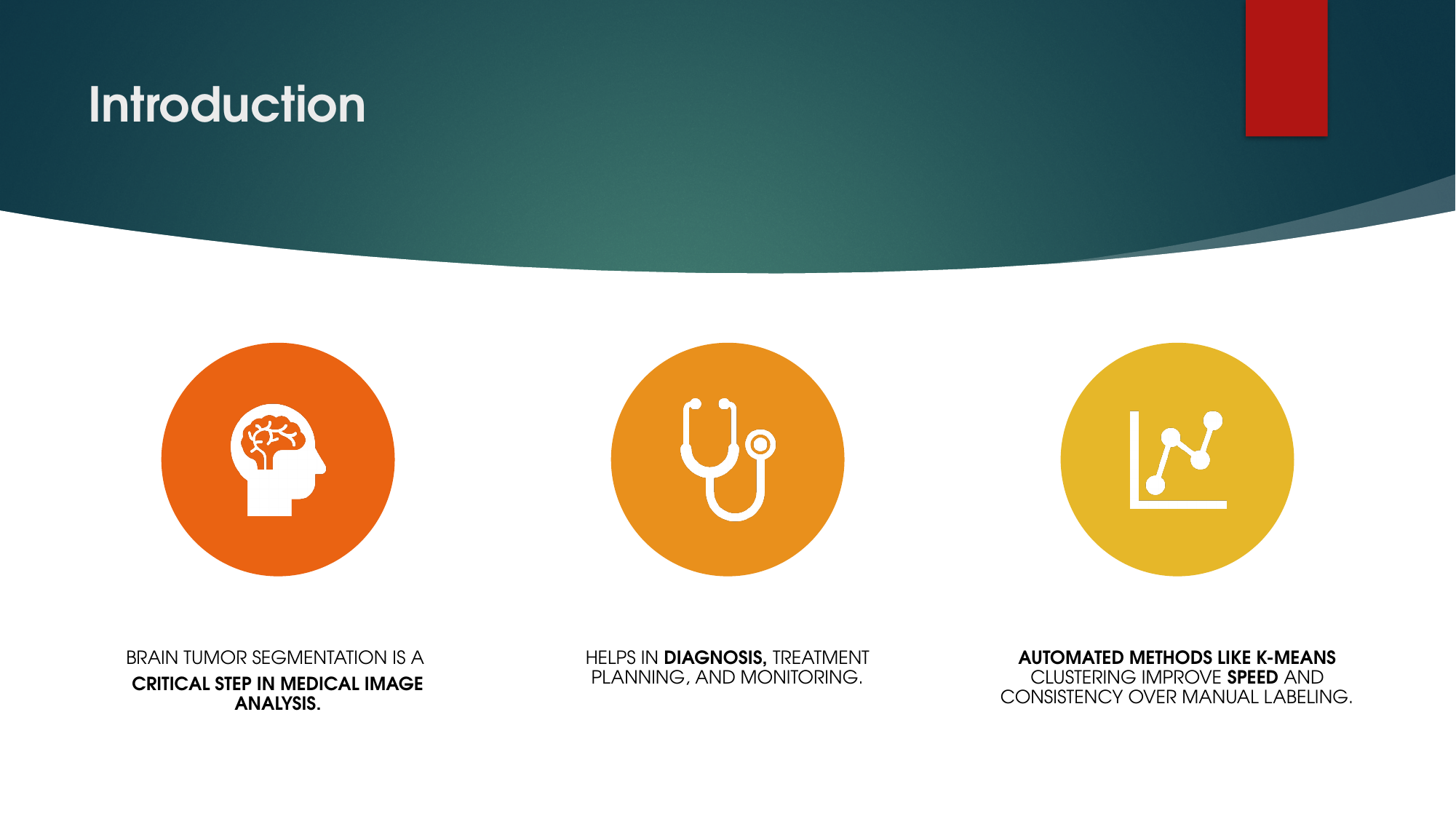

# Introduction

Brain tumor segmentation is a
critical step in medical image analysis.
Helps in diagnosis, treatment planning, and monitoring.
Automated methods like K-means clustering improve speed and consistency over manual labeling.